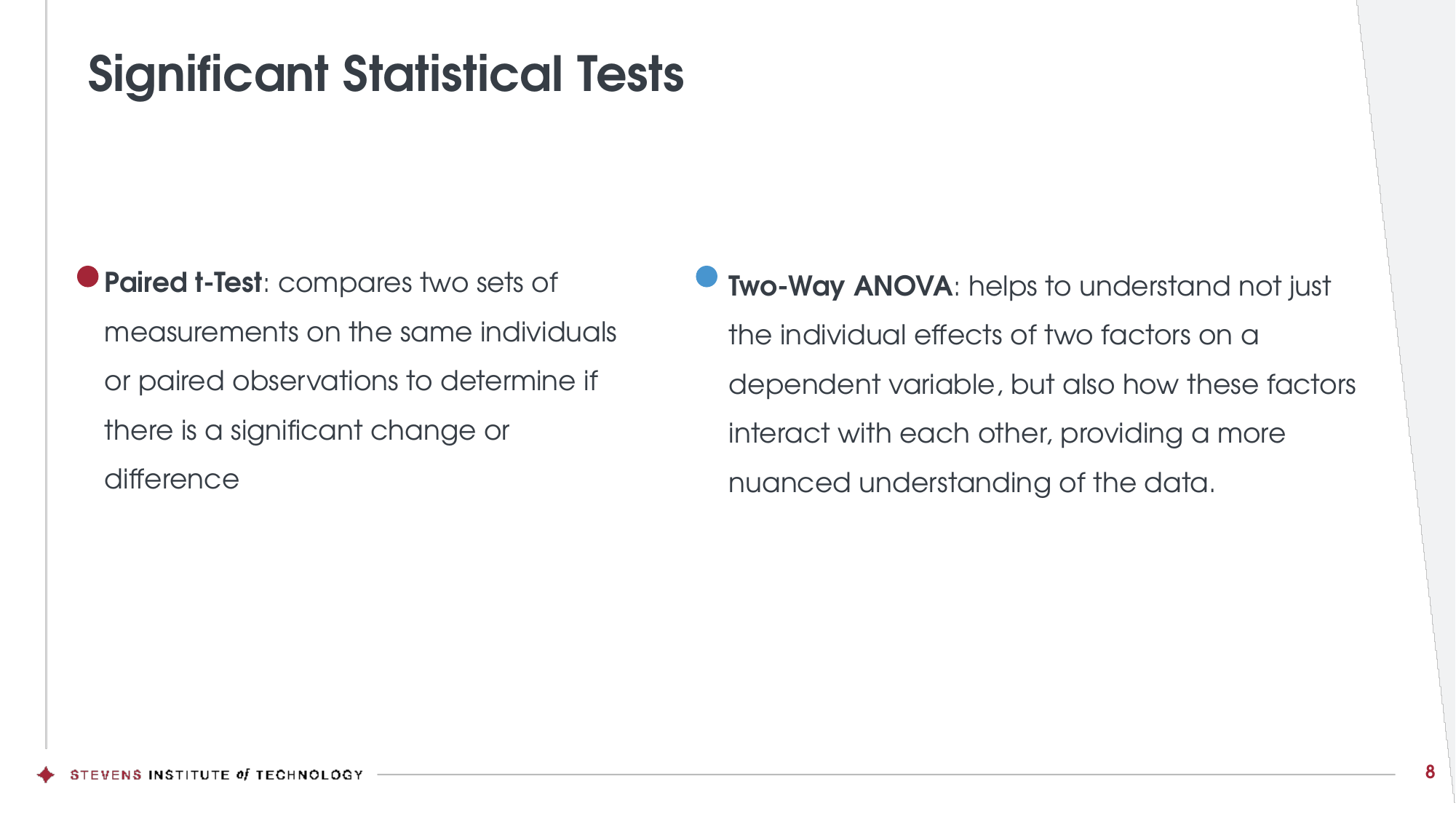

# Significant Statistical Tests
Paired t-Test: compares two sets of measurements on the same individuals or paired observations to determine if there is a significant change or difference
Two-Way ANOVA: helps to understand not just the individual effects of two factors on a dependent variable, but also how these factors interact with each other, providing a more nuanced understanding of the data.

8